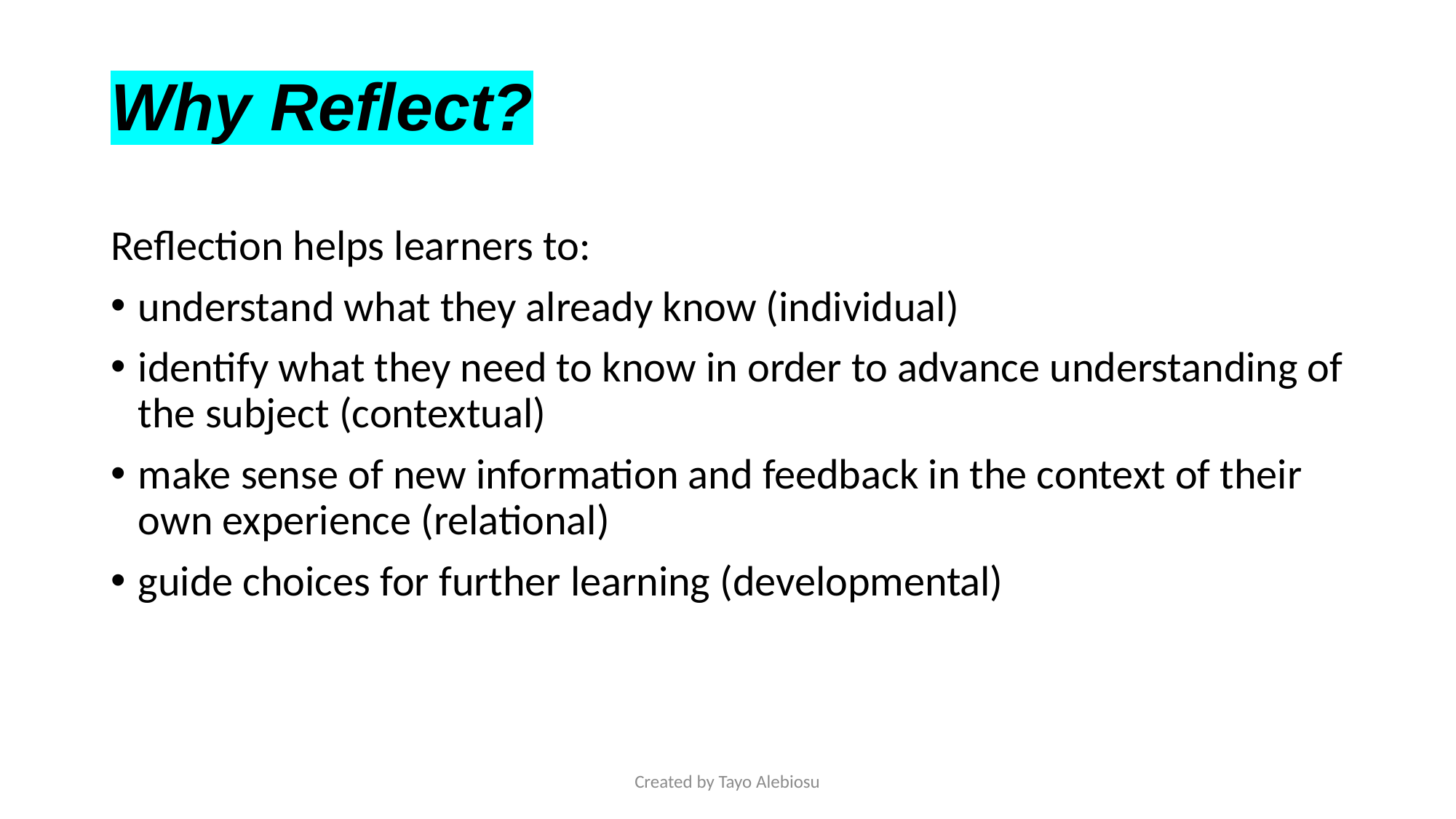

# Why Reflect?
Reflection helps learners to:
understand what they already know (individual)
identify what they need to know in order to advance understanding of the subject (contextual)
make sense of new information and feedback in the context of their own experience (relational)
guide choices for further learning (developmental)

Created by Tayo Alebiosu